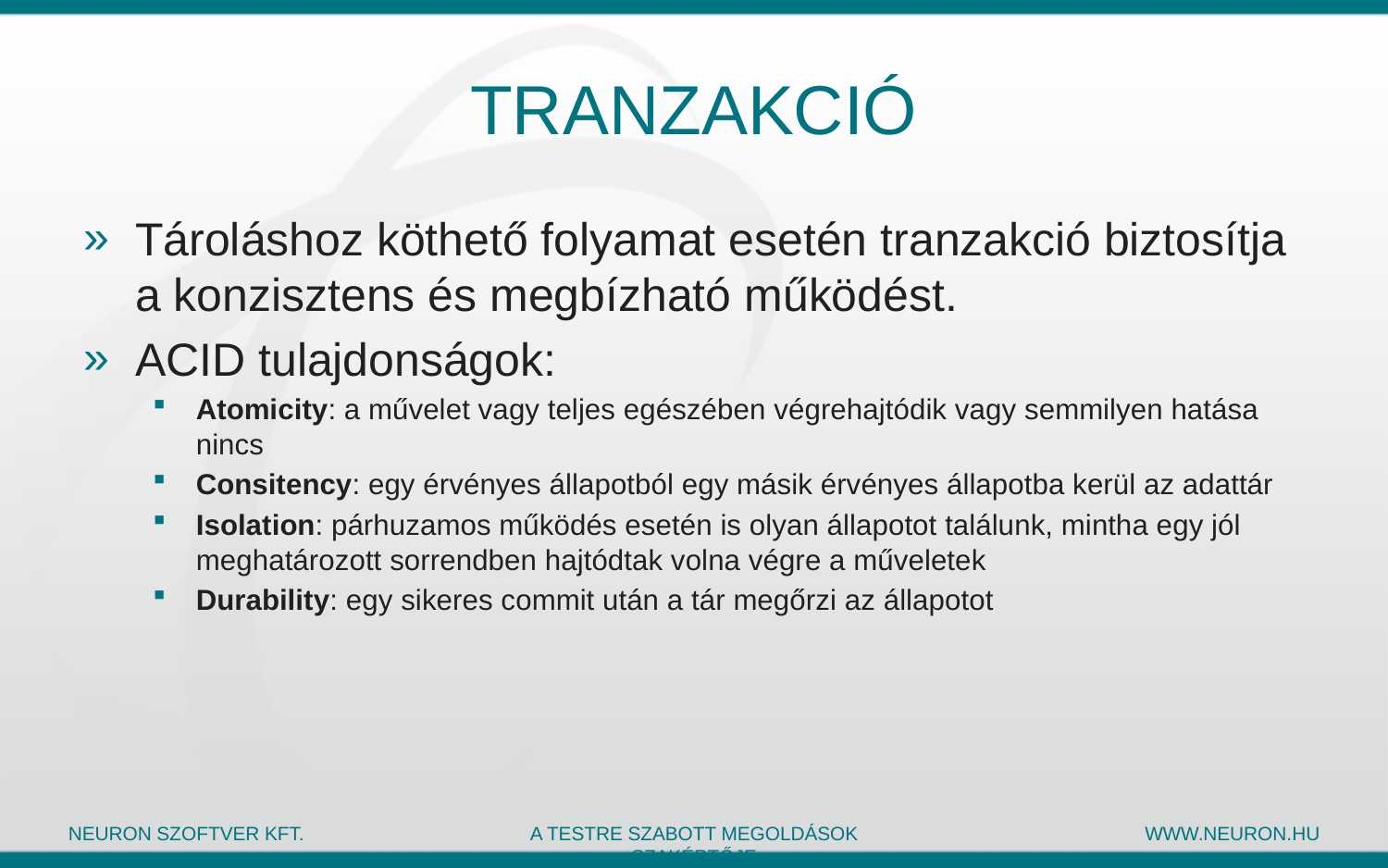

# Tranzakció
Tároláshoz köthető folyamat esetén tranzakció biztosítja a konzisztens és megbízható működést.
ACID tulajdonságok:
Atomicity: a művelet vagy teljes egészében végrehajtódik vagy semmilyen hatása nincs
Consitency: egy érvényes állapotból egy másik érvényes állapotba kerül az adattár
Isolation: párhuzamos működés esetén is olyan állapotot találunk, mintha egy jól meghatározott sorrendben hajtódtak volna végre a műveletek
Durability: egy sikeres commit után a tár megőrzi az állapotot